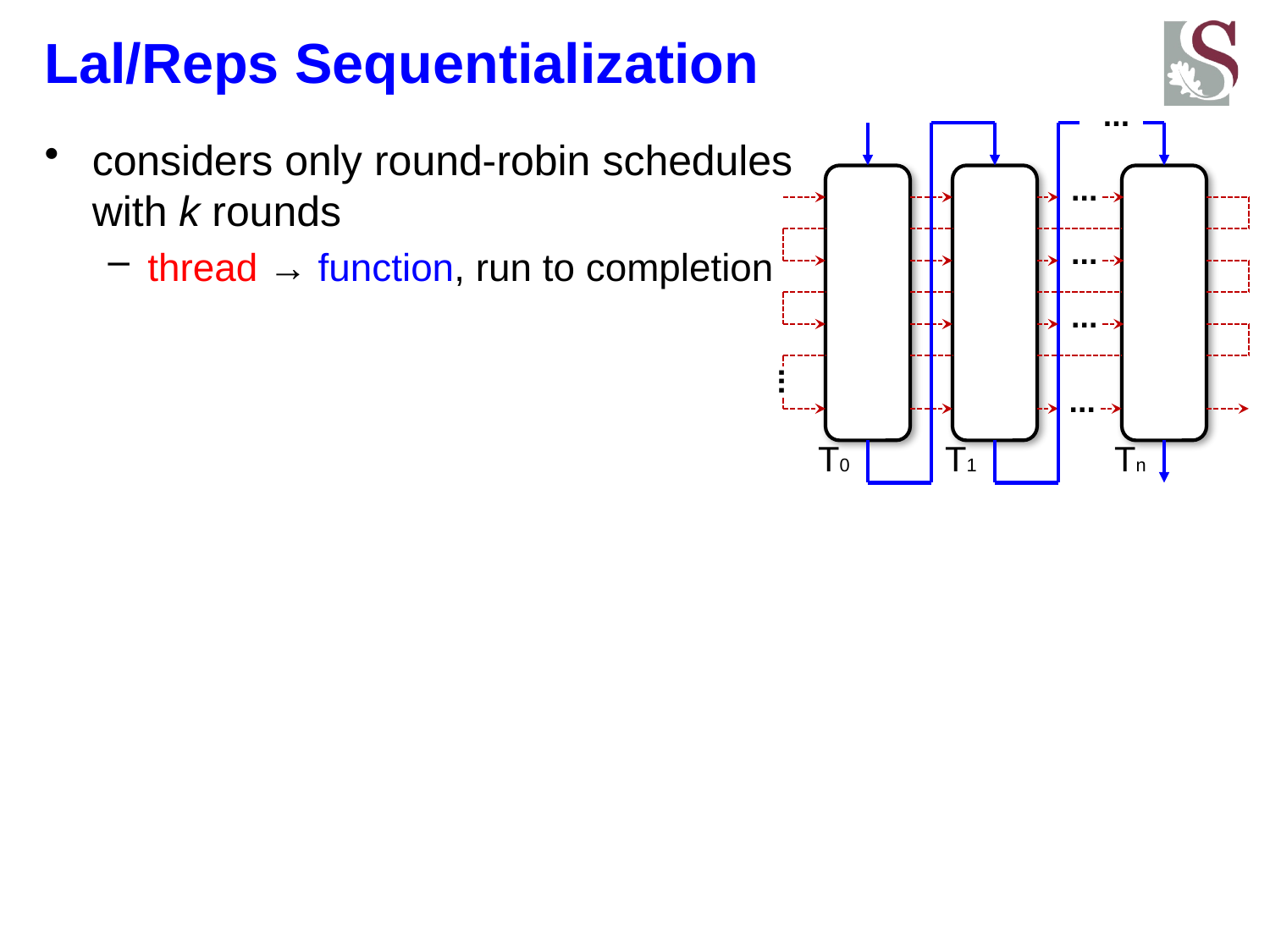

# Lal/Reps Sequentialization
...
considers only round-robin schedules
with k rounds
thread → function, run to completion

 ...
 ...
 ...
...
 ...
T0
T1
Tn